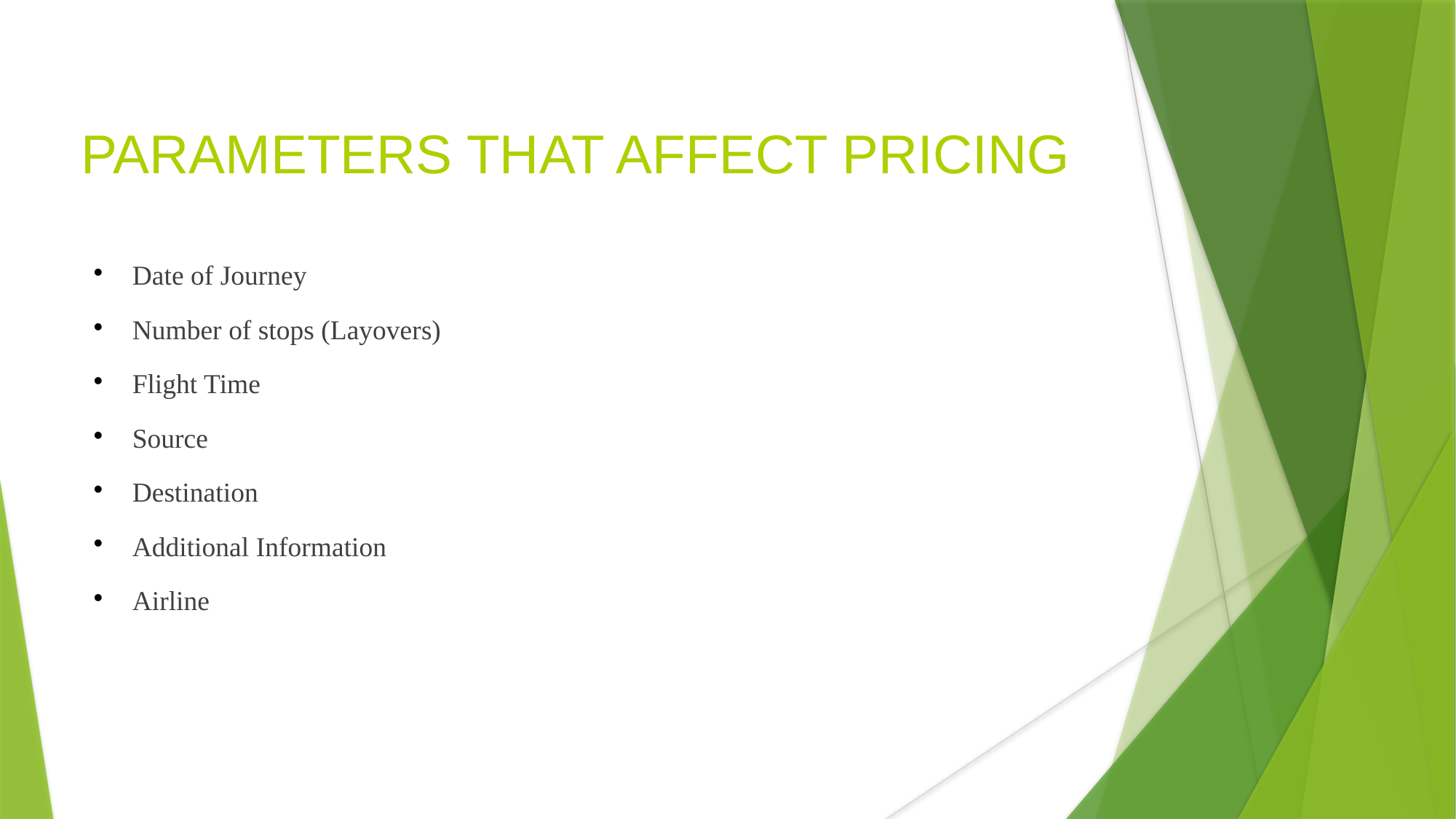

PARAMETERS THAT AFFECT PRICING
Date of Journey
Number of stops (Layovers)
Flight Time
Source
Destination
Additional Information
Airline